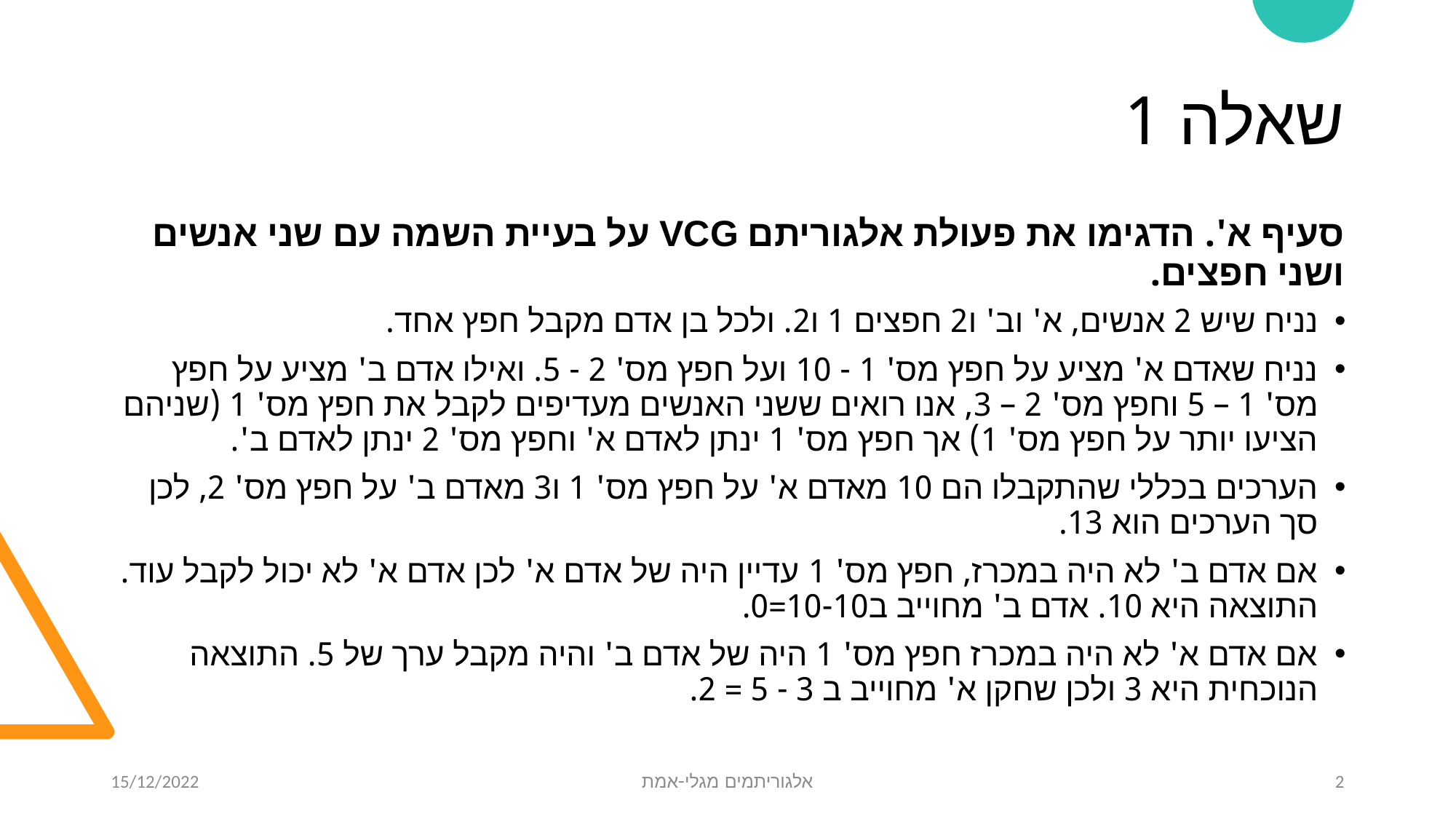

# שאלה 1
סעיף א'. הדגימו את פעולת אלגוריתם VCG על בעיית השמה עם שני אנשים ושני חפצים.
נניח שיש 2 אנשים, א' וב' ו2 חפצים 1 ו2. ולכל בן אדם מקבל חפץ אחד.
נניח שאדם א' מציע על חפץ מס' 1 - 10 ועל חפץ מס' 2 - 5. ואילו אדם ב' מציע על חפץ מס' 1 – 5 וחפץ מס' 2 – 3, אנו רואים ששני האנשים מעדיפים לקבל את חפץ מס' 1 (שניהם הציעו יותר על חפץ מס' 1) אך חפץ מס' 1 ינתן לאדם א' וחפץ מס' 2 ינתן לאדם ב'.
הערכים בכללי שהתקבלו הם 10 מאדם א' על חפץ מס' 1 ו3 מאדם ב' על חפץ מס' 2, לכן סך הערכים הוא 13.
אם אדם ב' לא היה במכרז, חפץ מס' 1 עדיין היה של אדם א' לכן אדם א' לא יכול לקבל עוד. התוצאה היא 10. אדם ב' מחוייב ב10-10=0.
אם אדם א' לא היה במכרז חפץ מס' 1 היה של אדם ב' והיה מקבל ערך של 5. התוצאה הנוכחית היא 3 ולכן שחקן א' מחוייב ב 3 - 5 = 2.
15/12/2022
אלגוריתמים מגלי-אמת
2